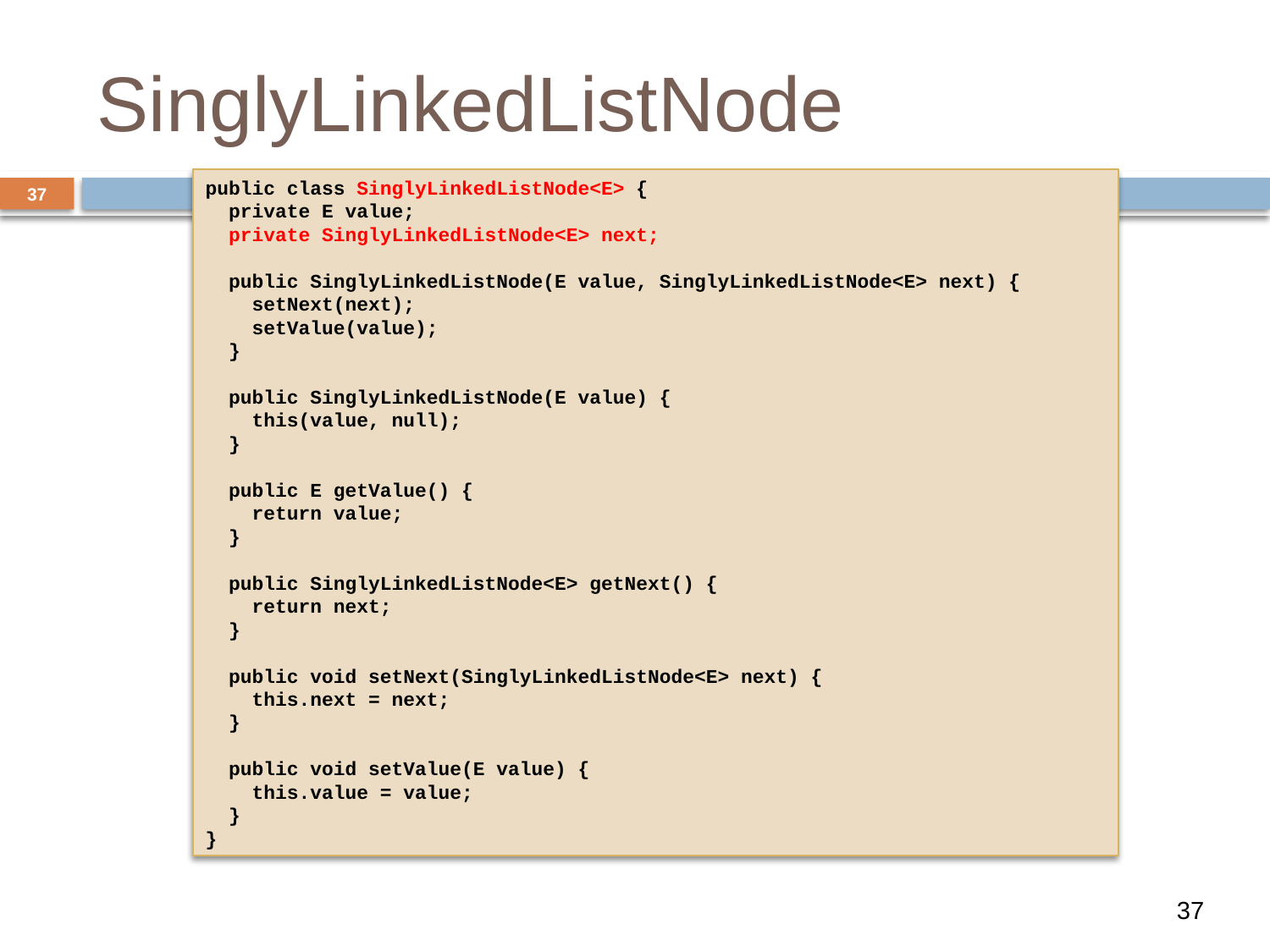

# SinglyLinkedListNode
public class SinglyLinkedListNode<E> {
  private E value;
  private SinglyLinkedListNode<E> next;

  public SinglyLinkedListNode(E value, SinglyLinkedListNode<E> next) {
    setNext(next);
    setValue(value);
  }

  public SinglyLinkedListNode(E value) {
    this(value, null);
  }

  public E getValue() {
    return value;
  }

  public SinglyLinkedListNode<E> getNext() {
    return next;
  }

  public void setNext(SinglyLinkedListNode<E> next) {
    this.next = next;
  }

  public void setValue(E value) {
    this.value = value;
  }
}
37